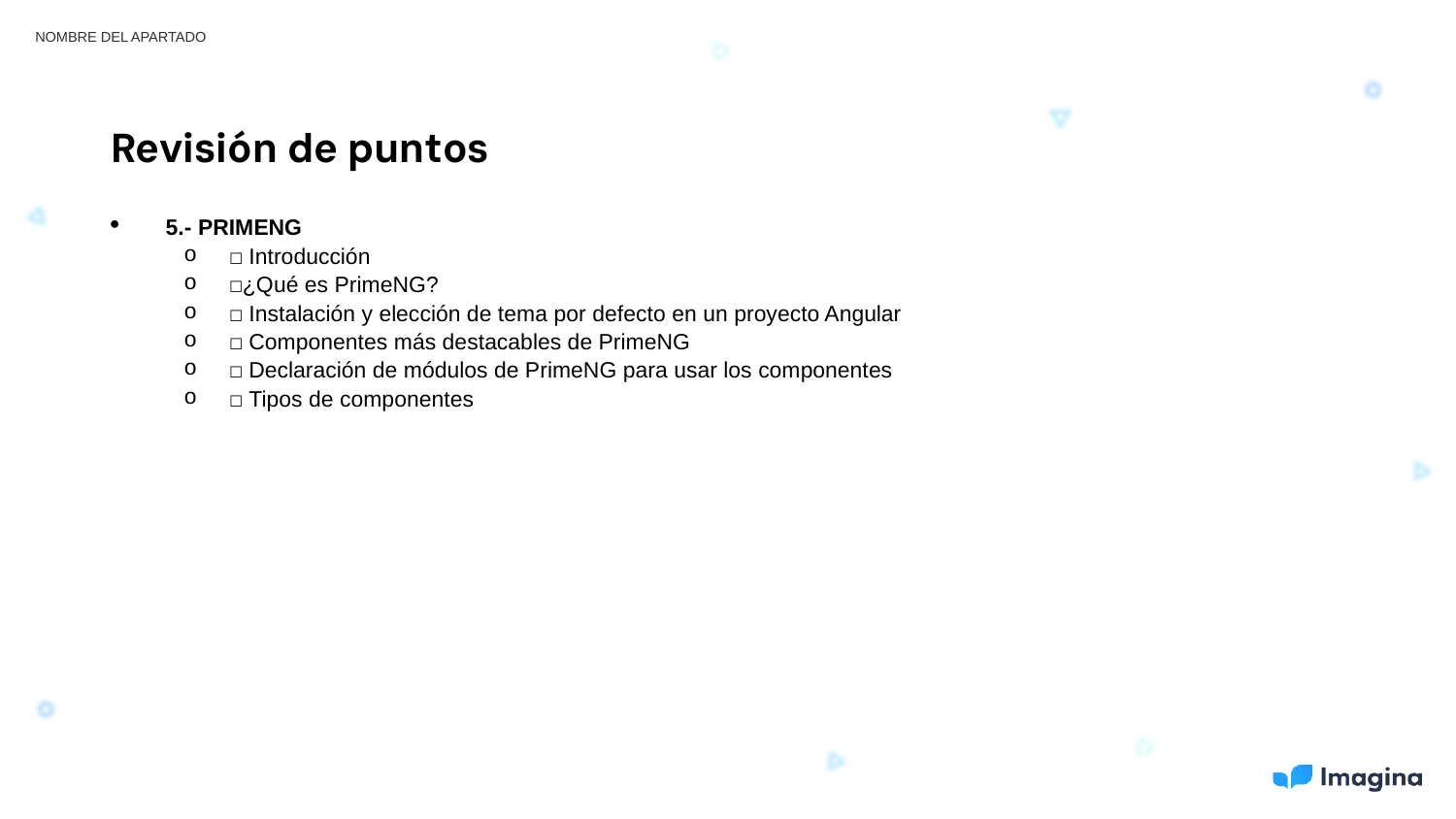

NOMBRE DEL APARTADO
Revisión de puntos
5.- PRIMENG
☐ Introducción
☐¿Qué es PrimeNG?
☐ Instalación y elección de tema por defecto en un proyecto Angular
☐ Componentes más destacables de PrimeNG
☐ Declaración de módulos de PrimeNG para usar los componentes
☐ Tipos de componentes